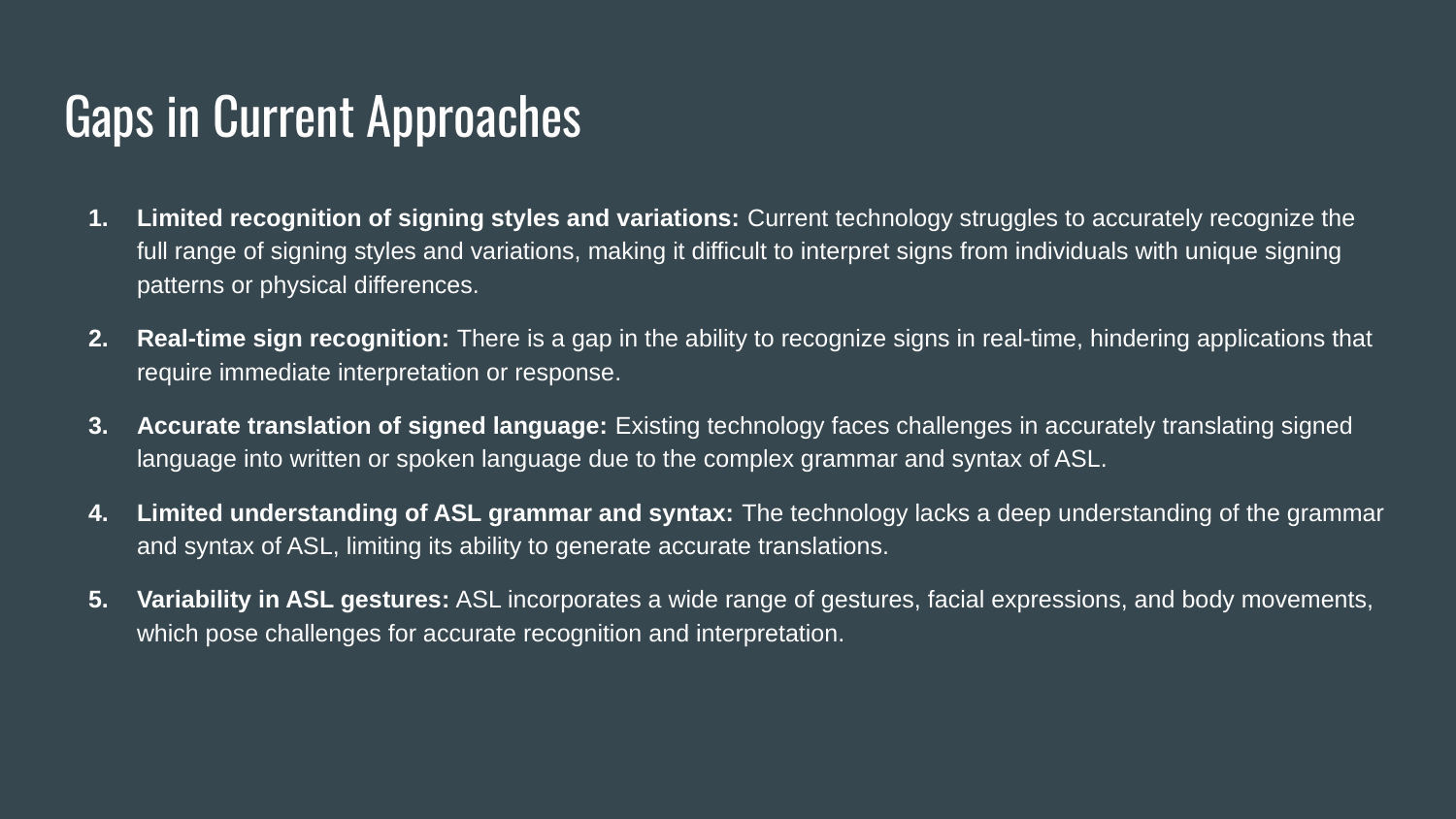

# Gaps in Current Approaches
Limited recognition of signing styles and variations: Current technology struggles to accurately recognize the full range of signing styles and variations, making it difficult to interpret signs from individuals with unique signing patterns or physical differences.
Real-time sign recognition: There is a gap in the ability to recognize signs in real-time, hindering applications that require immediate interpretation or response.
Accurate translation of signed language: Existing technology faces challenges in accurately translating signed language into written or spoken language due to the complex grammar and syntax of ASL.
Limited understanding of ASL grammar and syntax: The technology lacks a deep understanding of the grammar and syntax of ASL, limiting its ability to generate accurate translations.
Variability in ASL gestures: ASL incorporates a wide range of gestures, facial expressions, and body movements, which pose challenges for accurate recognition and interpretation.